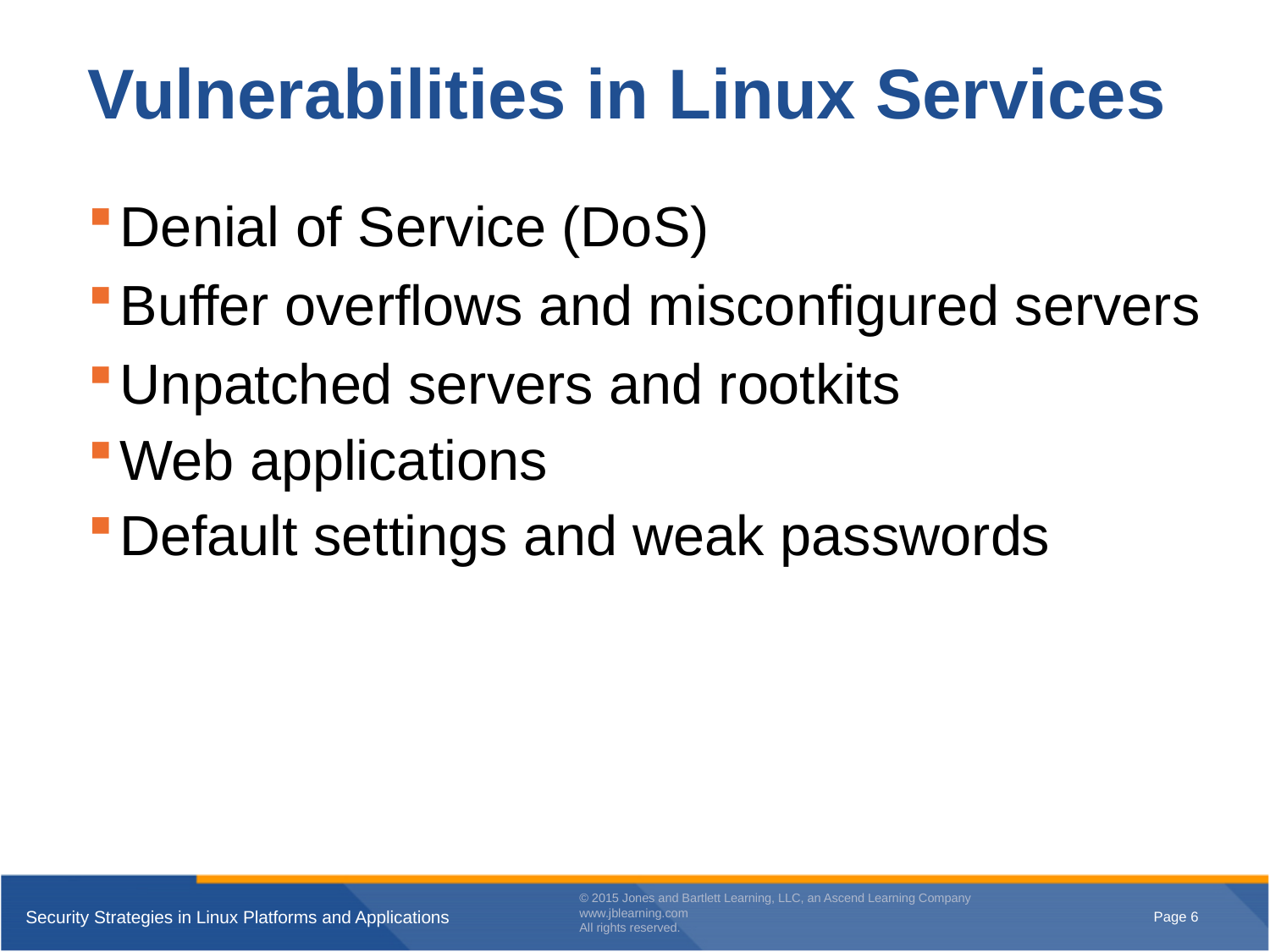

# Vulnerabilities in Linux Services
Denial of Service (DoS)
Buffer overflows and misconfigured servers
Unpatched servers and rootkits
Web applications
Default settings and weak passwords